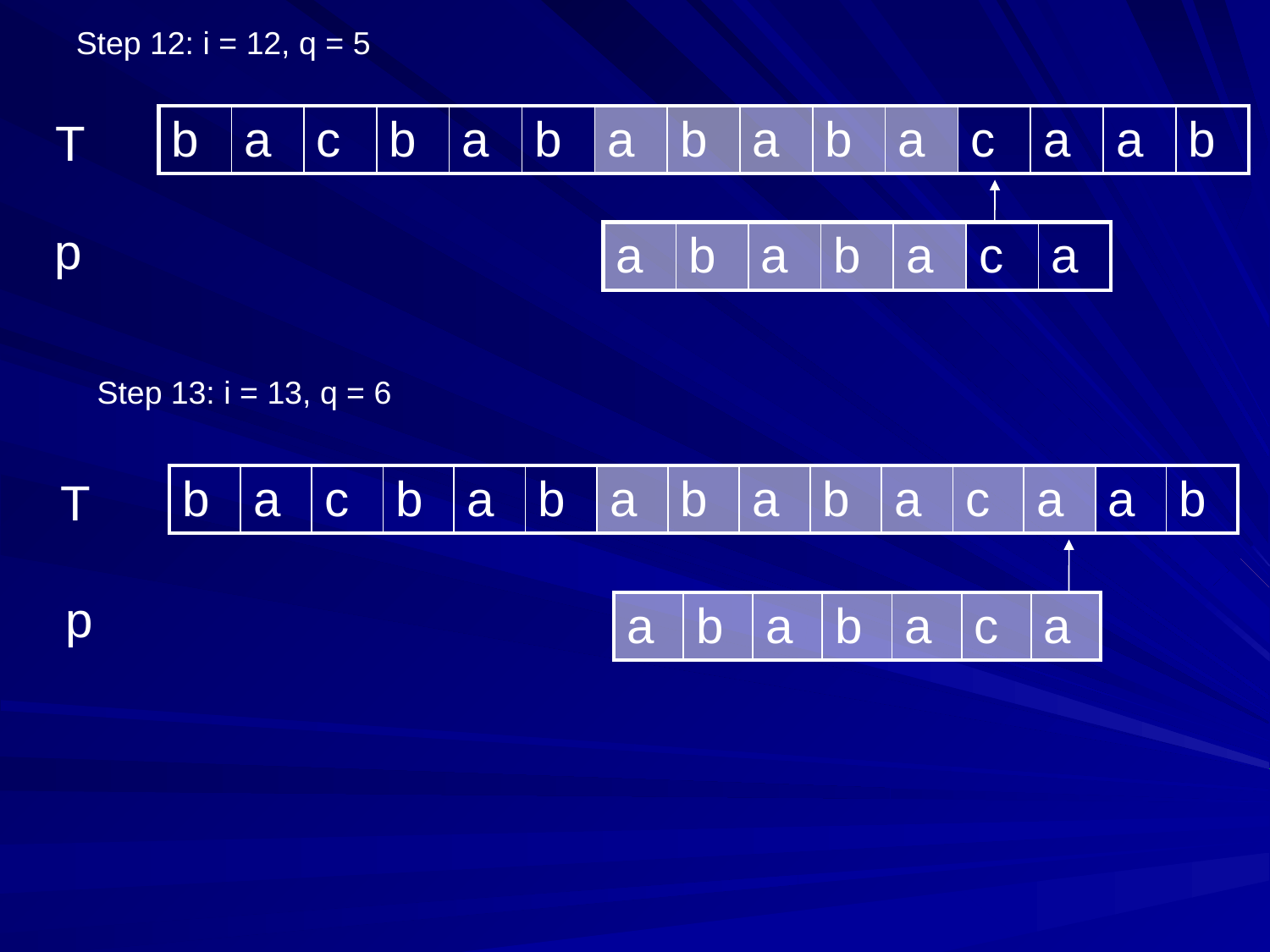

Step 12: i = 12, q = 5
T
| b | a | c | b | a | b | a | b | a | b | a | c | a | a | b |
| --- | --- | --- | --- | --- | --- | --- | --- | --- | --- | --- | --- | --- | --- | --- |

p
| a | b | a | b | a | c | a |
| --- | --- | --- | --- | --- | --- | --- |
Step 13: i = 13, q = 6
T
| b | a | c | b | a | b | a | b | a | b | a | c | a | a | b |
| --- | --- | --- | --- | --- | --- | --- | --- | --- | --- | --- | --- | --- | --- | --- |

p
| a | b | a | b | a | c | a |
| --- | --- | --- | --- | --- | --- | --- |